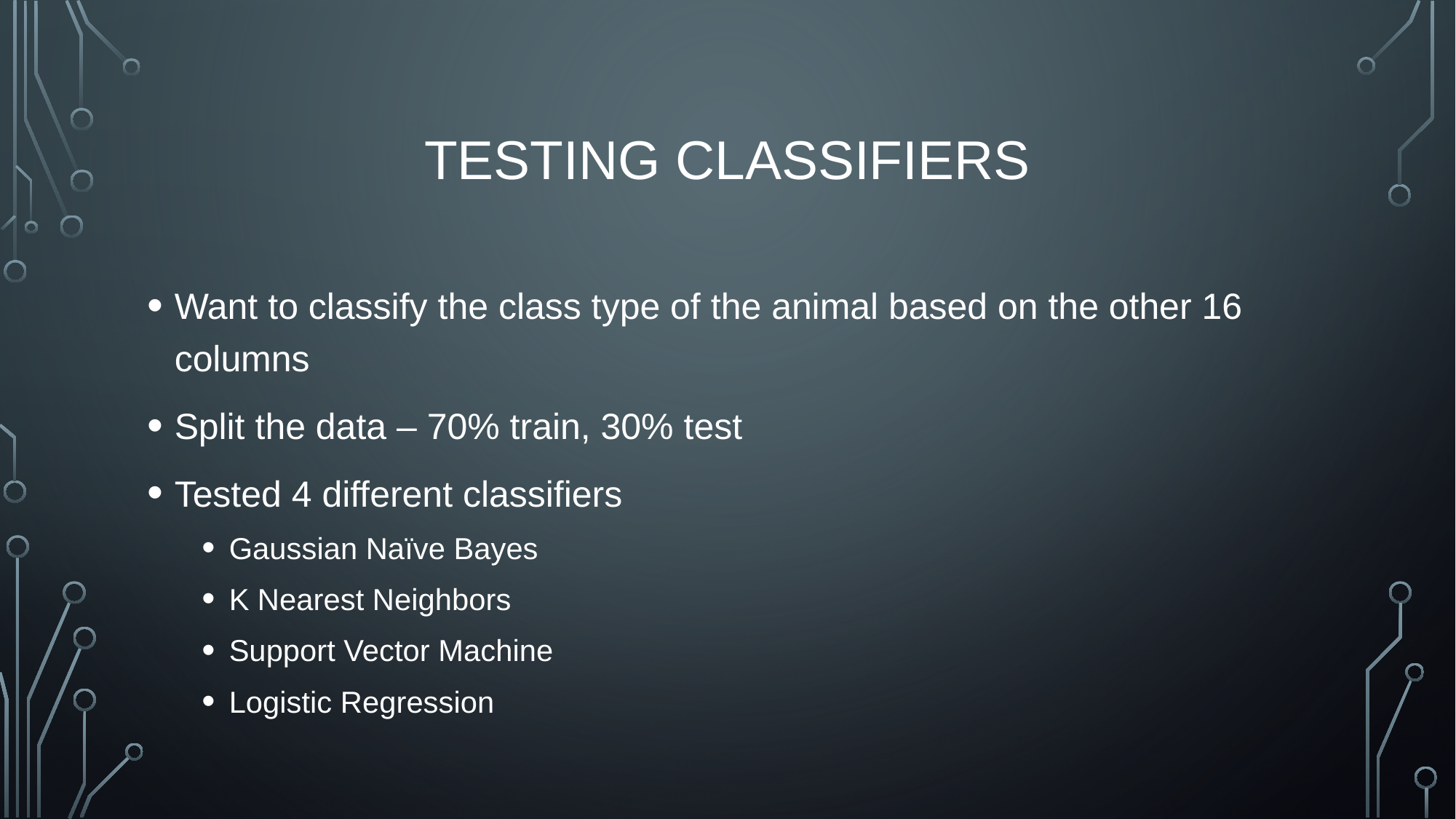

# Testing classifiers
Want to classify the class type of the animal based on the other 16 columns
Split the data – 70% train, 30% test
Tested 4 different classifiers
Gaussian Naïve Bayes
K Nearest Neighbors
Support Vector Machine
Logistic Regression